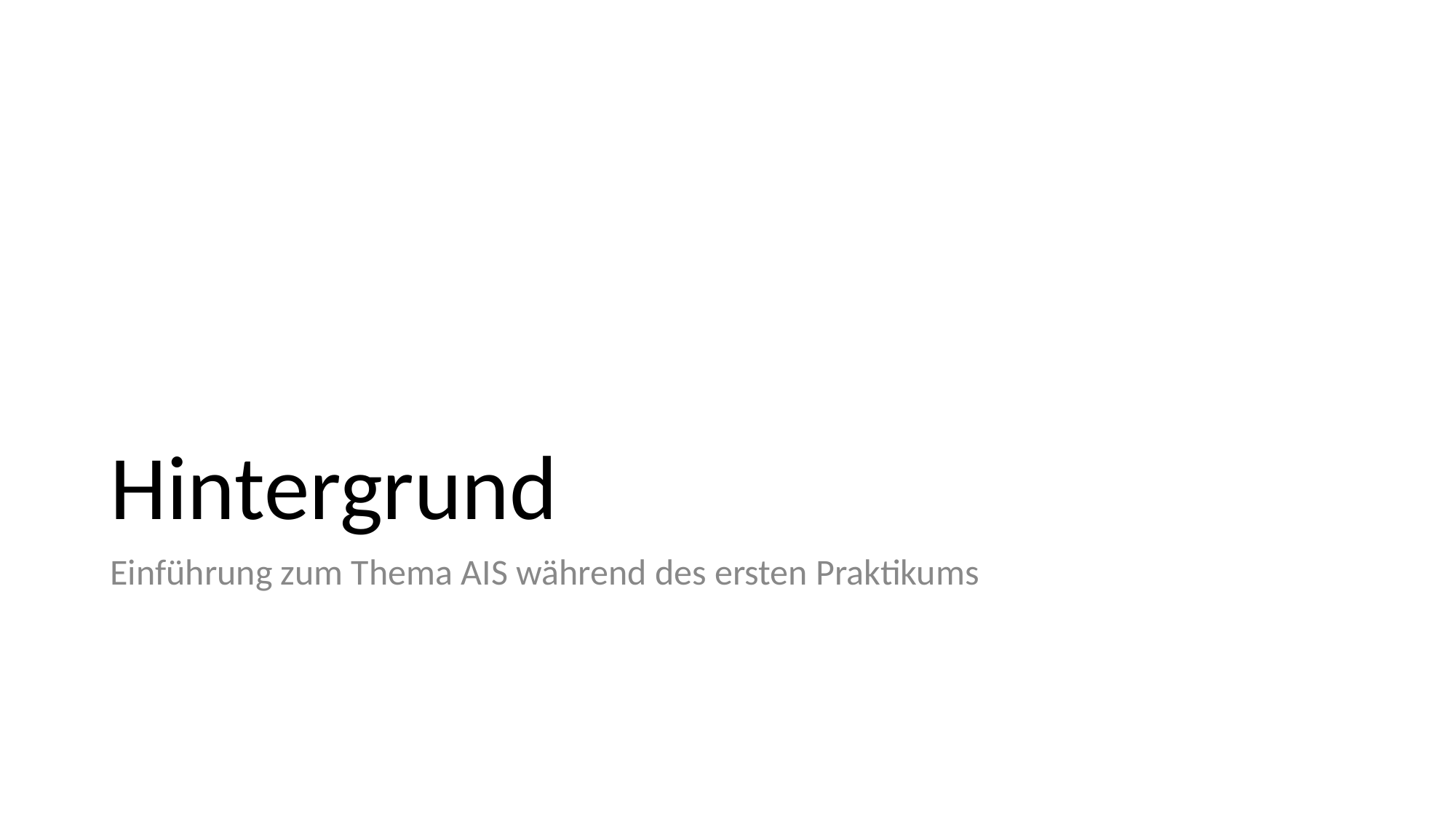

# Hintergrund
Einführung zum Thema AIS während des ersten Praktikums